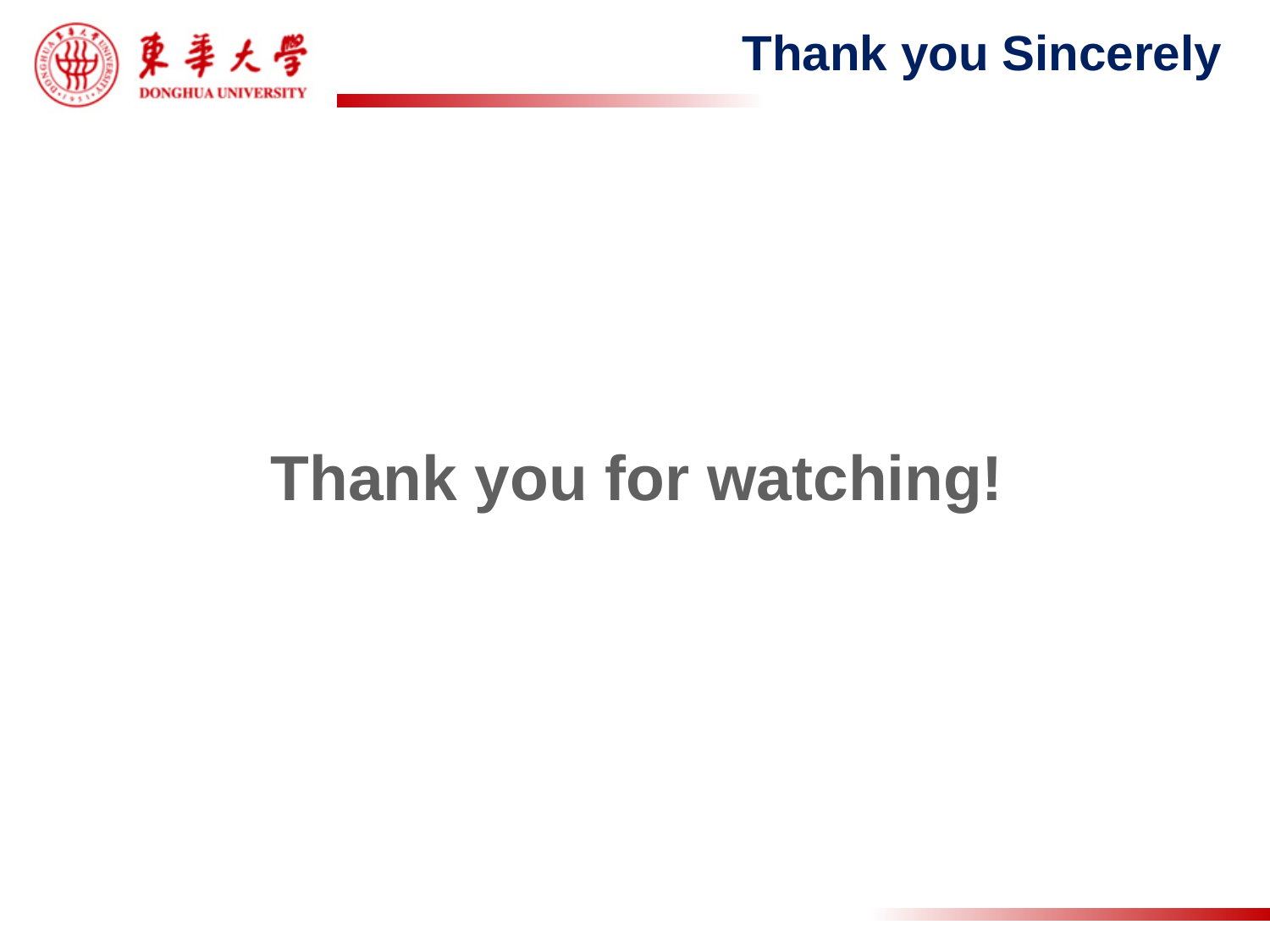

# Thank you Sincerely
Thank you for watching!